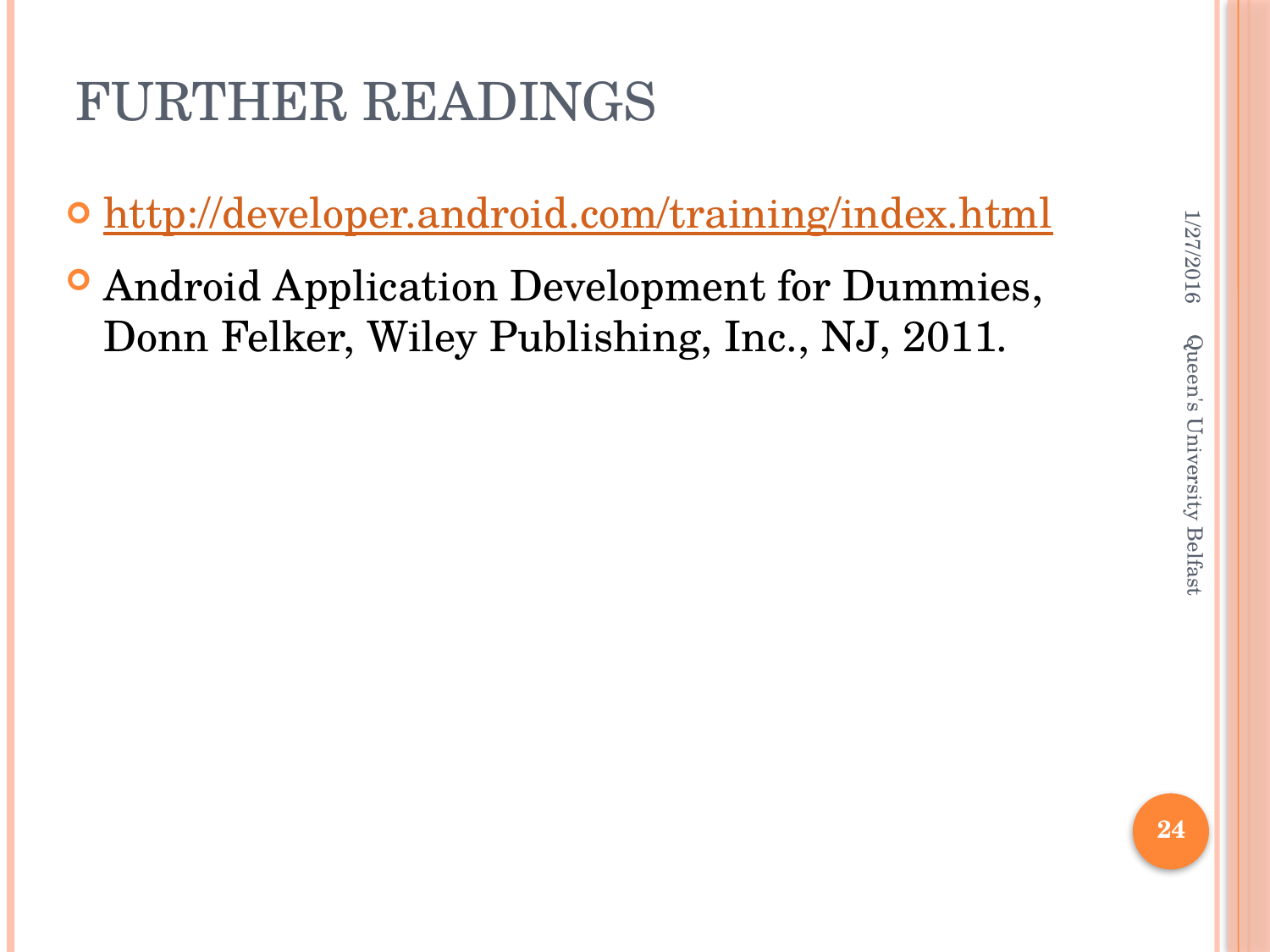

# Further readings
1/27/2016
http://developer.android.com/training/index.html
Android Application Development for Dummies, Donn Felker, Wiley Publishing, Inc., NJ, 2011.

Queen's University Belfast
24